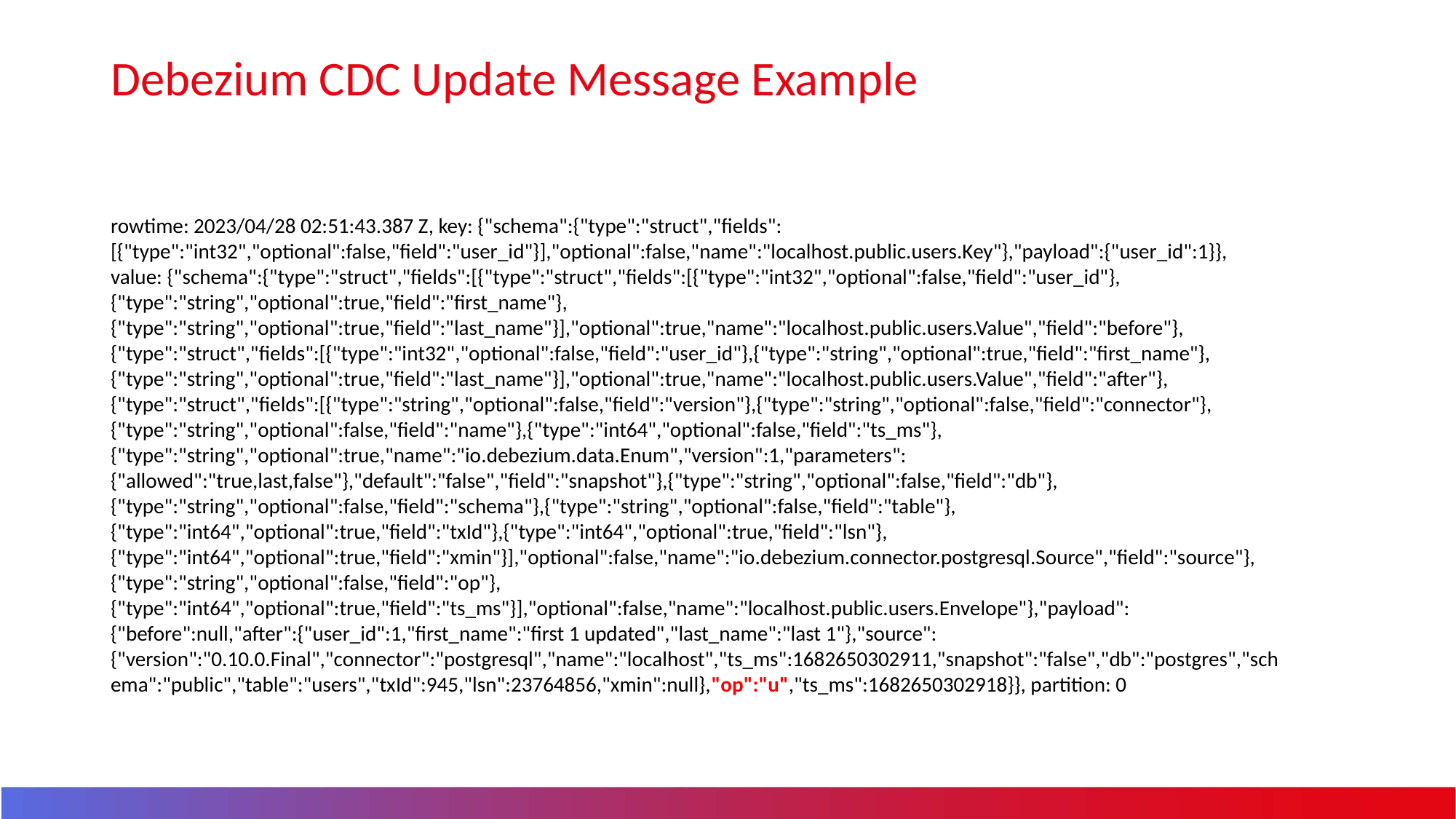

# Debezium CDC Update Message Example
rowtime: 2023/04/28 02:51:43.387 Z, key: {"schema":{"type":"struct","fields":[{"type":"int32","optional":false,"field":"user_id"}],"optional":false,"name":"localhost.public.users.Key"},"payload":{"user_id":1}}, value: {"schema":{"type":"struct","fields":[{"type":"struct","fields":[{"type":"int32","optional":false,"field":"user_id"},{"type":"string","optional":true,"field":"first_name"},{"type":"string","optional":true,"field":"last_name"}],"optional":true,"name":"localhost.public.users.Value","field":"before"},{"type":"struct","fields":[{"type":"int32","optional":false,"field":"user_id"},{"type":"string","optional":true,"field":"first_name"},{"type":"string","optional":true,"field":"last_name"}],"optional":true,"name":"localhost.public.users.Value","field":"after"},{"type":"struct","fields":[{"type":"string","optional":false,"field":"version"},{"type":"string","optional":false,"field":"connector"},{"type":"string","optional":false,"field":"name"},{"type":"int64","optional":false,"field":"ts_ms"},{"type":"string","optional":true,"name":"io.debezium.data.Enum","version":1,"parameters":{"allowed":"true,last,false"},"default":"false","field":"snapshot"},{"type":"string","optional":false,"field":"db"},{"type":"string","optional":false,"field":"schema"},{"type":"string","optional":false,"field":"table"},{"type":"int64","optional":true,"field":"txId"},{"type":"int64","optional":true,"field":"lsn"},{"type":"int64","optional":true,"field":"xmin"}],"optional":false,"name":"io.debezium.connector.postgresql.Source","field":"source"},{"type":"string","optional":false,"field":"op"},{"type":"int64","optional":true,"field":"ts_ms"}],"optional":false,"name":"localhost.public.users.Envelope"},"payload":{"before":null,"after":{"user_id":1,"first_name":"first 1 updated","last_name":"last 1"},"source":{"version":"0.10.0.Final","connector":"postgresql","name":"localhost","ts_ms":1682650302911,"snapshot":"false","db":"postgres","schema":"public","table":"users","txId":945,"lsn":23764856,"xmin":null},"op":"u","ts_ms":1682650302918}}, partition: 0